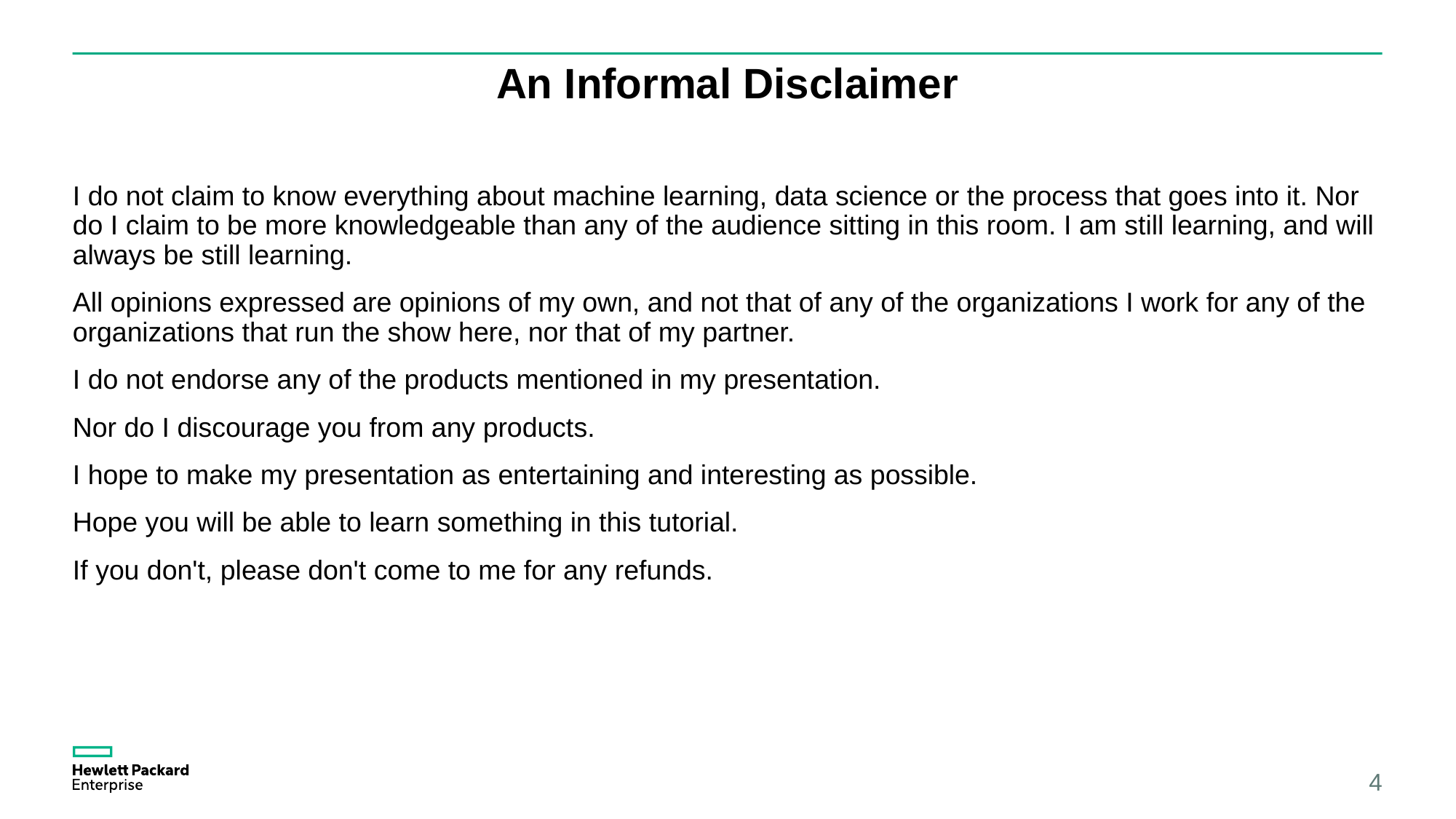

# An Informal Disclaimer
I do not claim to know everything about machine learning, data science or the process that goes into it. Nor do I claim to be more knowledgeable than any of the audience sitting in this room. I am still learning, and will always be still learning.
All opinions expressed are opinions of my own, and not that of any of the organizations I work for any of the organizations that run the show here, nor that of my partner.
I do not endorse any of the products mentioned in my presentation.
Nor do I discourage you from any products.
I hope to make my presentation as entertaining and interesting as possible.
Hope you will be able to learn something in this tutorial.
If you don't, please don't come to me for any refunds.
4